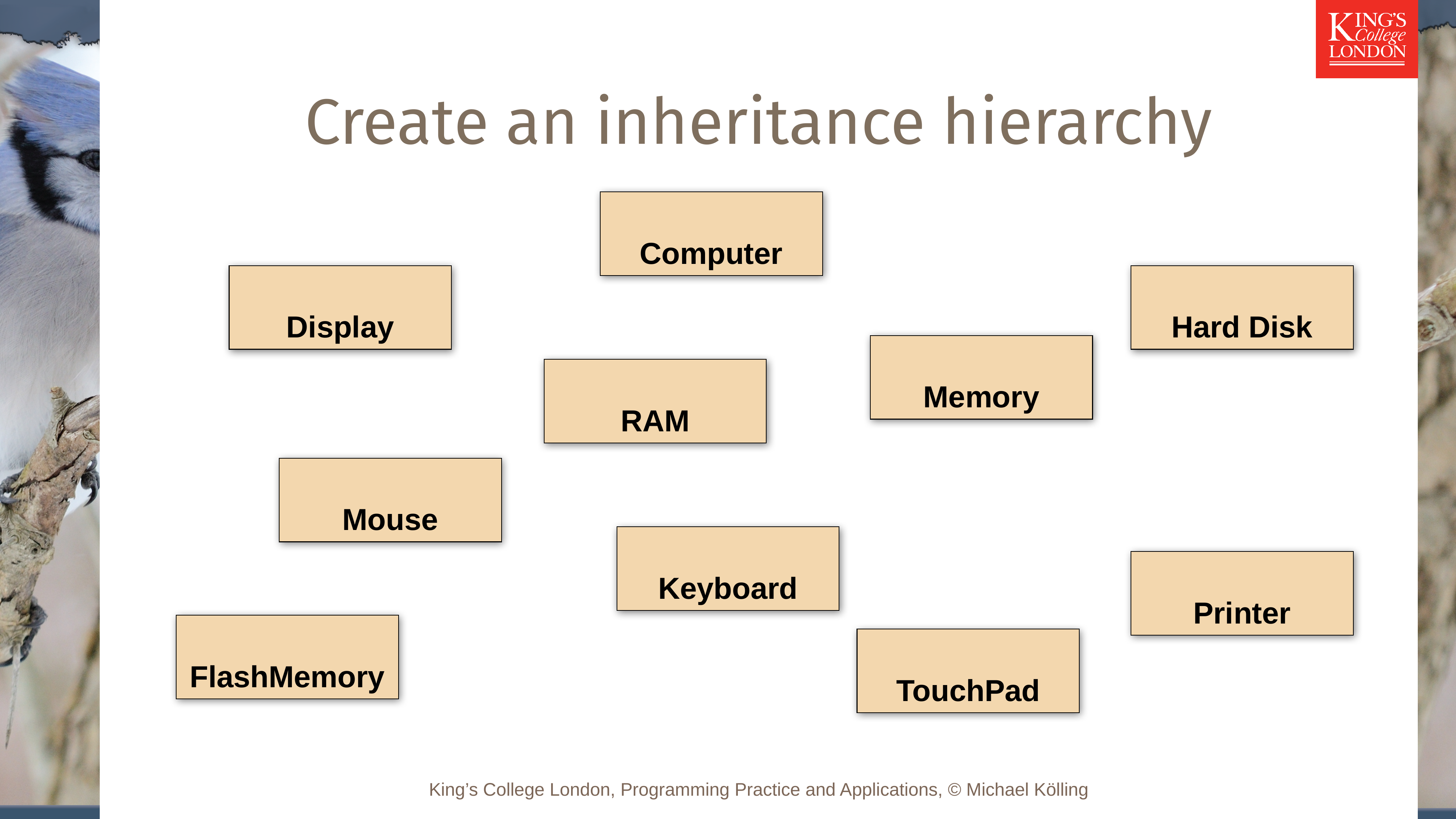

# Create an inheritance hierarchy

Computer

Display

Hard Disk

Memory

RAM

Mouse

Keyboard

Printer

FlashMemory

TouchPad
1